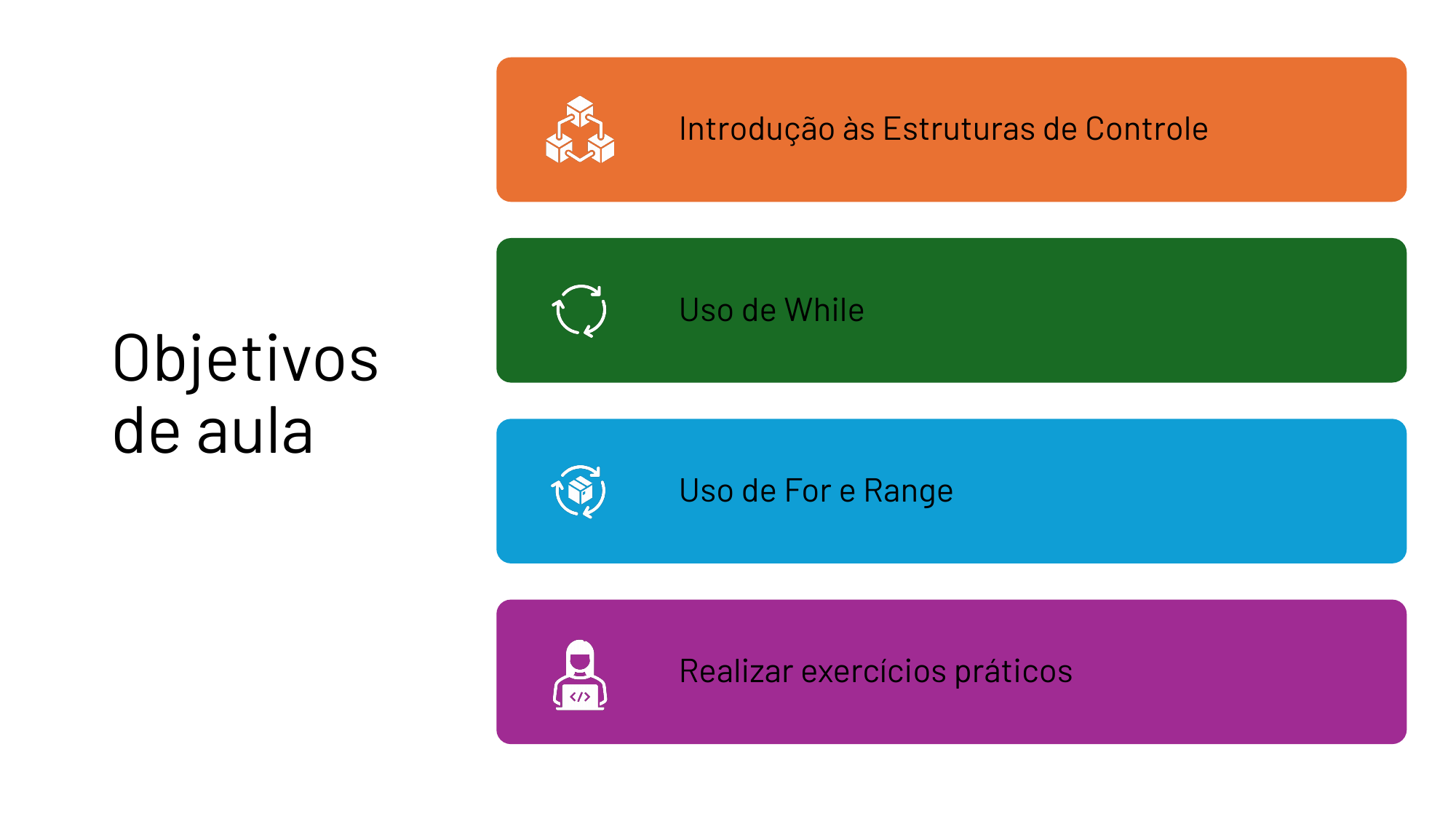

Introdução às Estruturas de Controle
Uso de While
Uso de For e Range
Realizar exercícios práticos
# Objetivos de aula